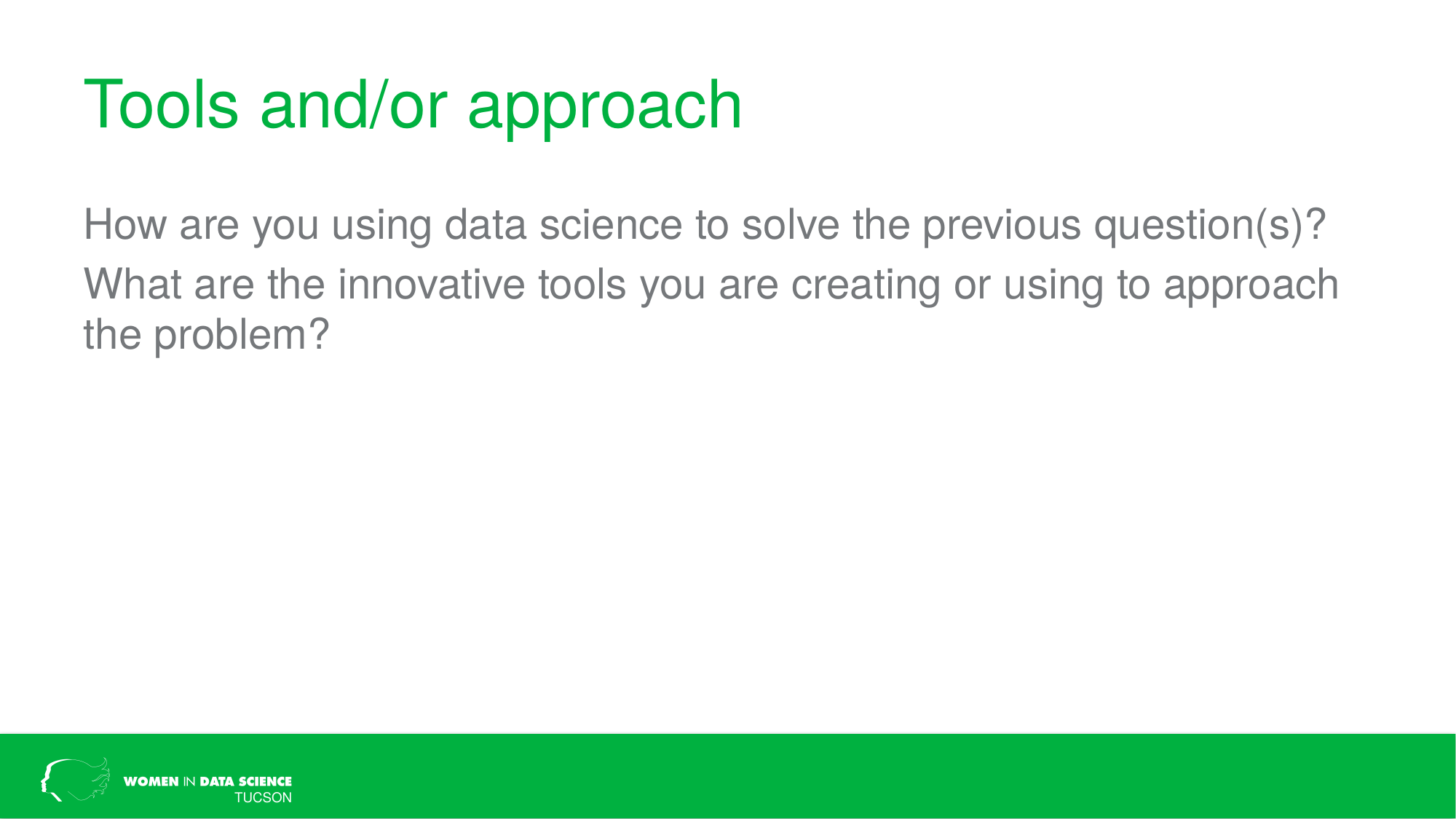

# Tools and/or approach
How are you using data science to solve the previous question(s)?
What are the innovative tools you are creating or using to approach the problem?